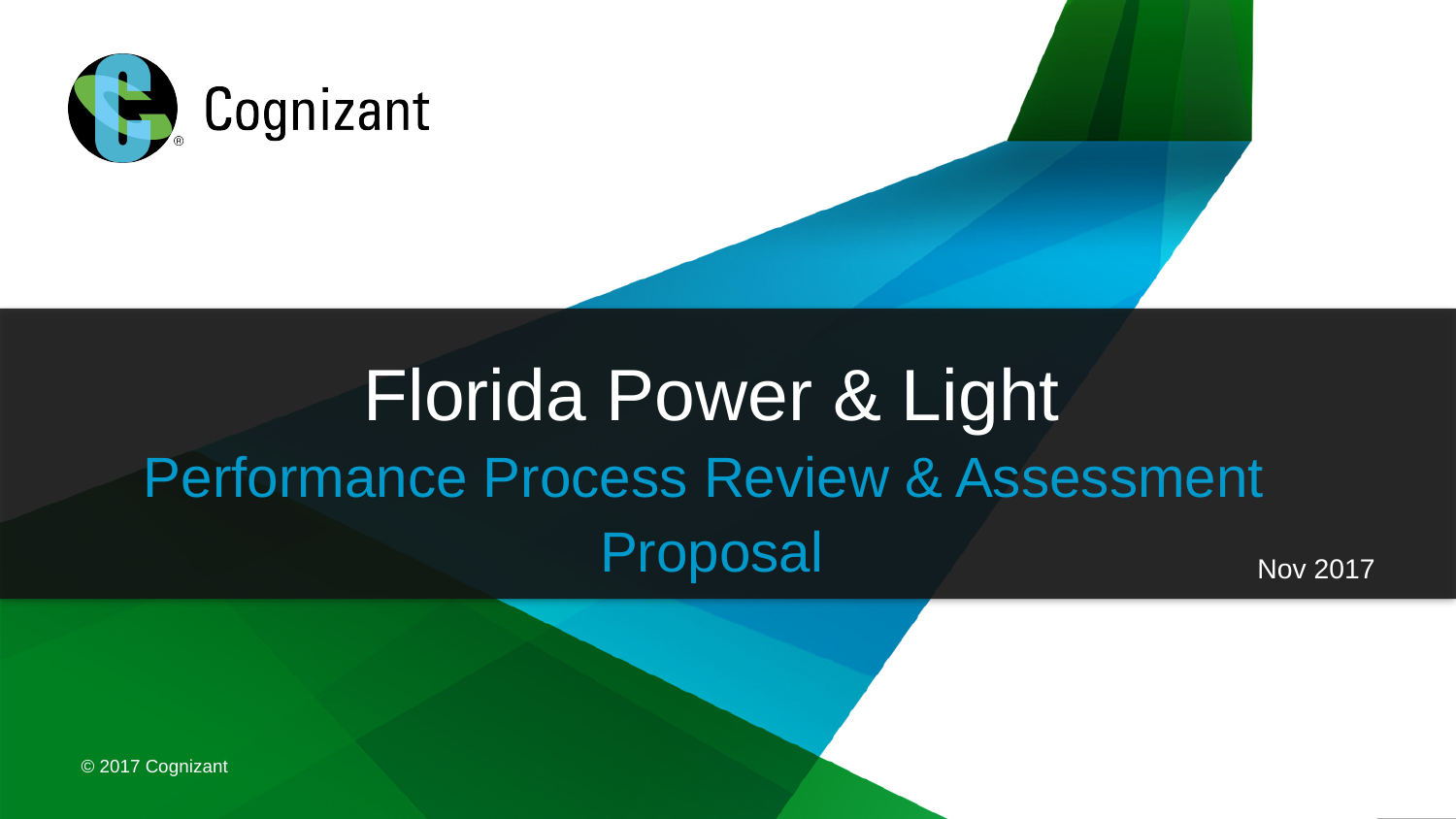

Florida Power & Light
Performance Process Review & Assessment
Proposal
Nov 2017